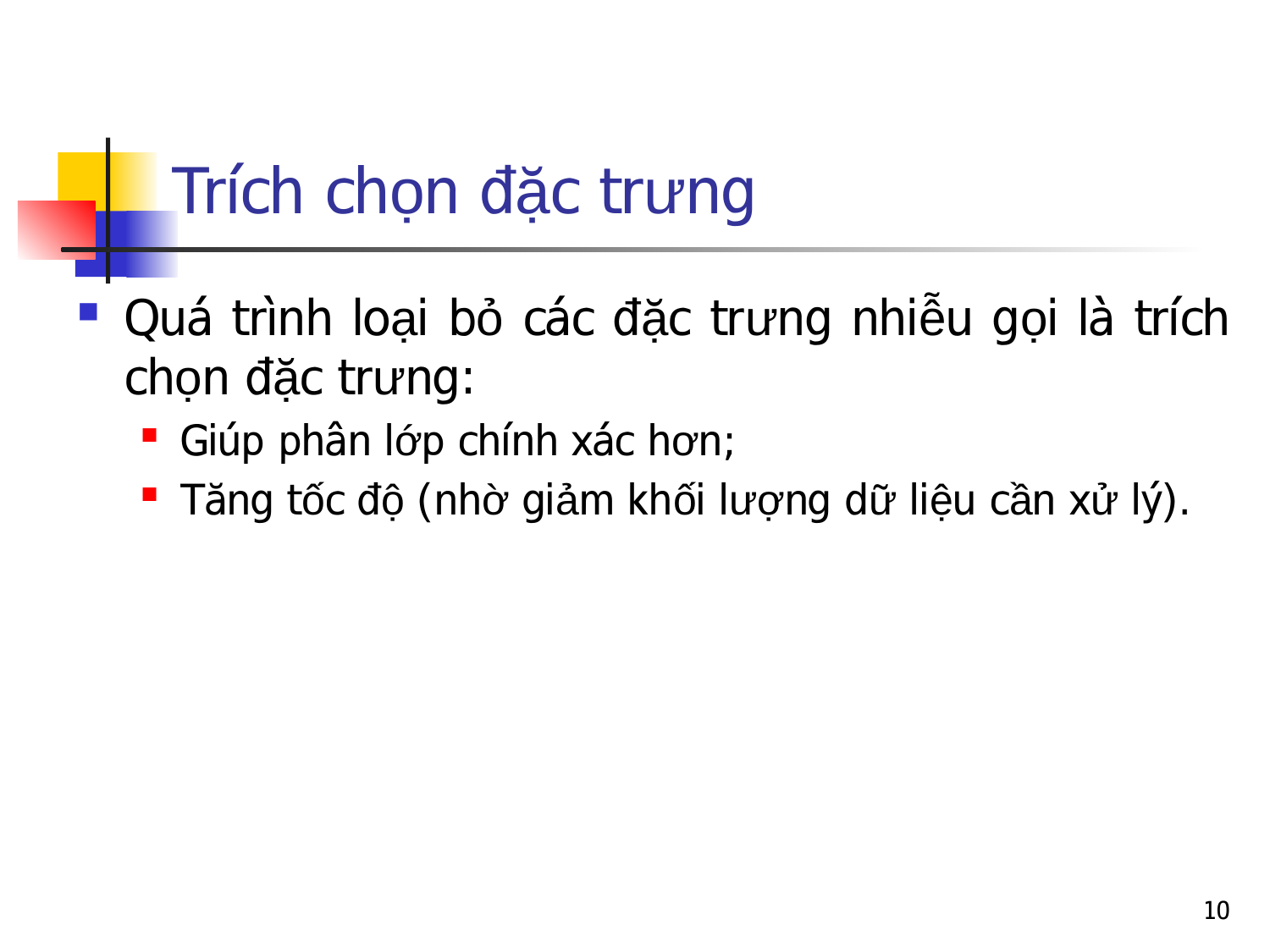

Trích chọn đặc trưng
Quá trình loại bỏ các đặc trưng nhiễu gọi là trích chọn đặc trưng:
Giúp phân lớp chính xác hơn;
Tăng tốc độ (nhờ giảm khối lượng dữ liệu cần xử lý).
10